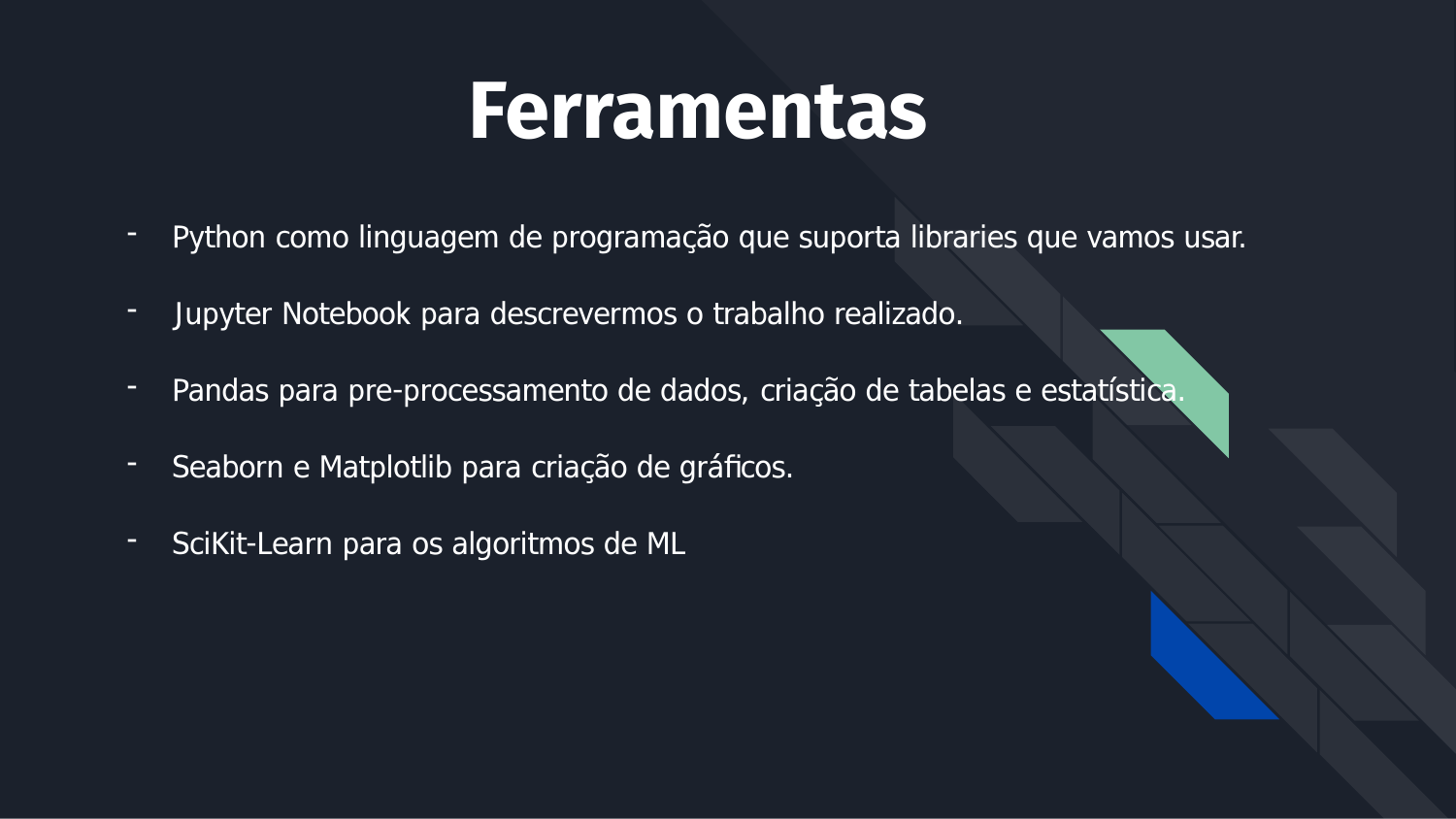

# Ferramentas
Python como linguagem de programação que suporta libraries que vamos usar.

Jupyter Notebook para descrevermos o trabalho realizado.

Pandas para pre-processamento de dados, criação de tabelas e estatística.

Seaborn e Matplotlib para criação de gráficos.

SciKit-Learn para os algoritmos de ML